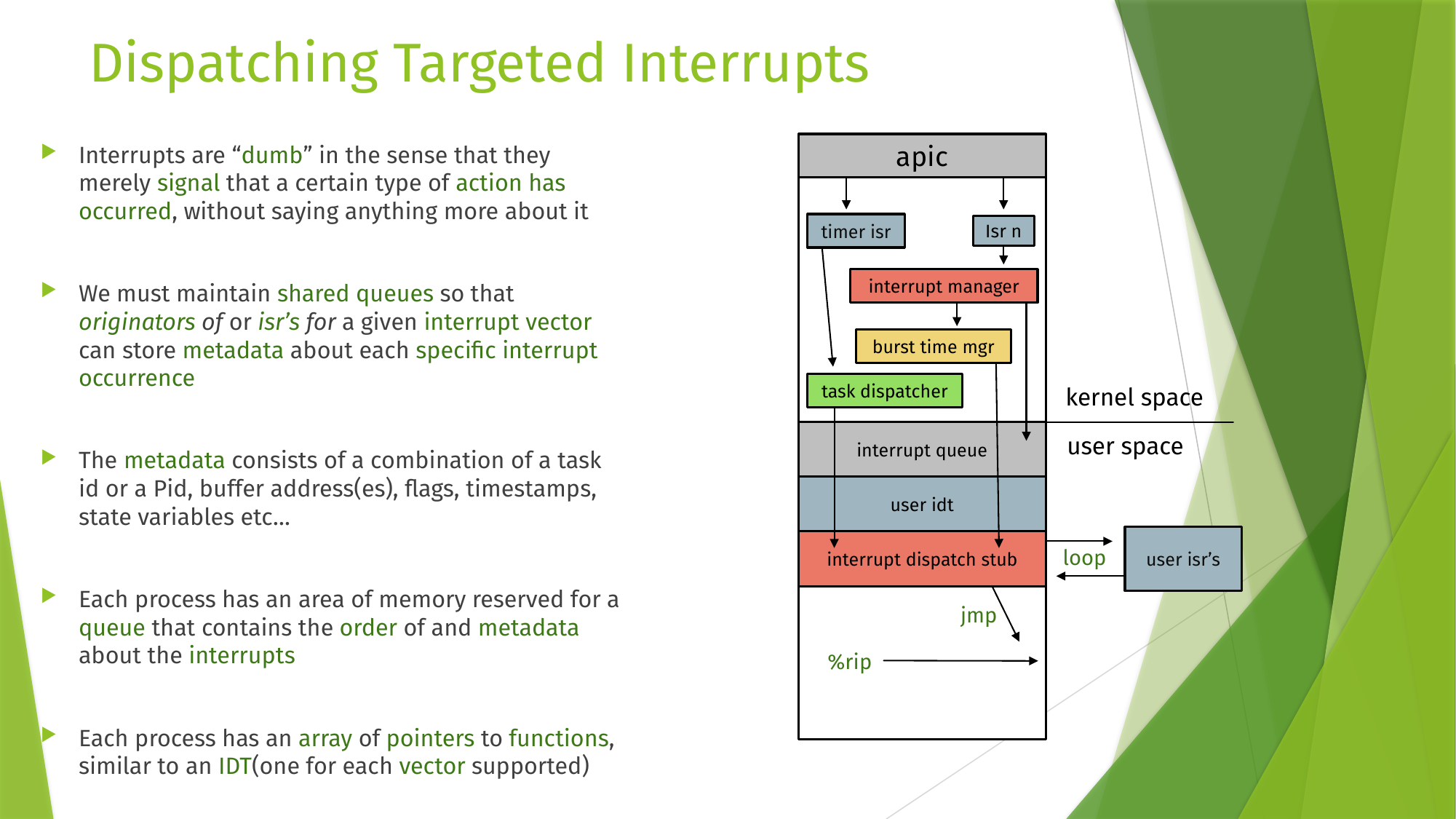

# Dispatching Targeted Interrupts

Interrupts are “dumb” in the sense that they merely signal that a certain type of action has occurred, without saying anything more about it

We must maintain shared queues so that originators of or isr’s for a given interrupt vector can store metadata about each specific interrupt occurrence

The metadata consists of a combination of a task id or a Pid, buffer address(es), flags, timestamps, state variables etc…

Each process has an area of memory reserved for a queue that contains the order of and metadata about the interrupts

Each process has an array of pointers to functions, similar to an IDT(one for each vector supported)

apic
timer isr
Isr n
interrupt manager
burst time mgr
task dispatcher
kernel space
interrupt queue
user space
user idt
user isr’s
interrupt dispatch stub
loop
jmp
%rip